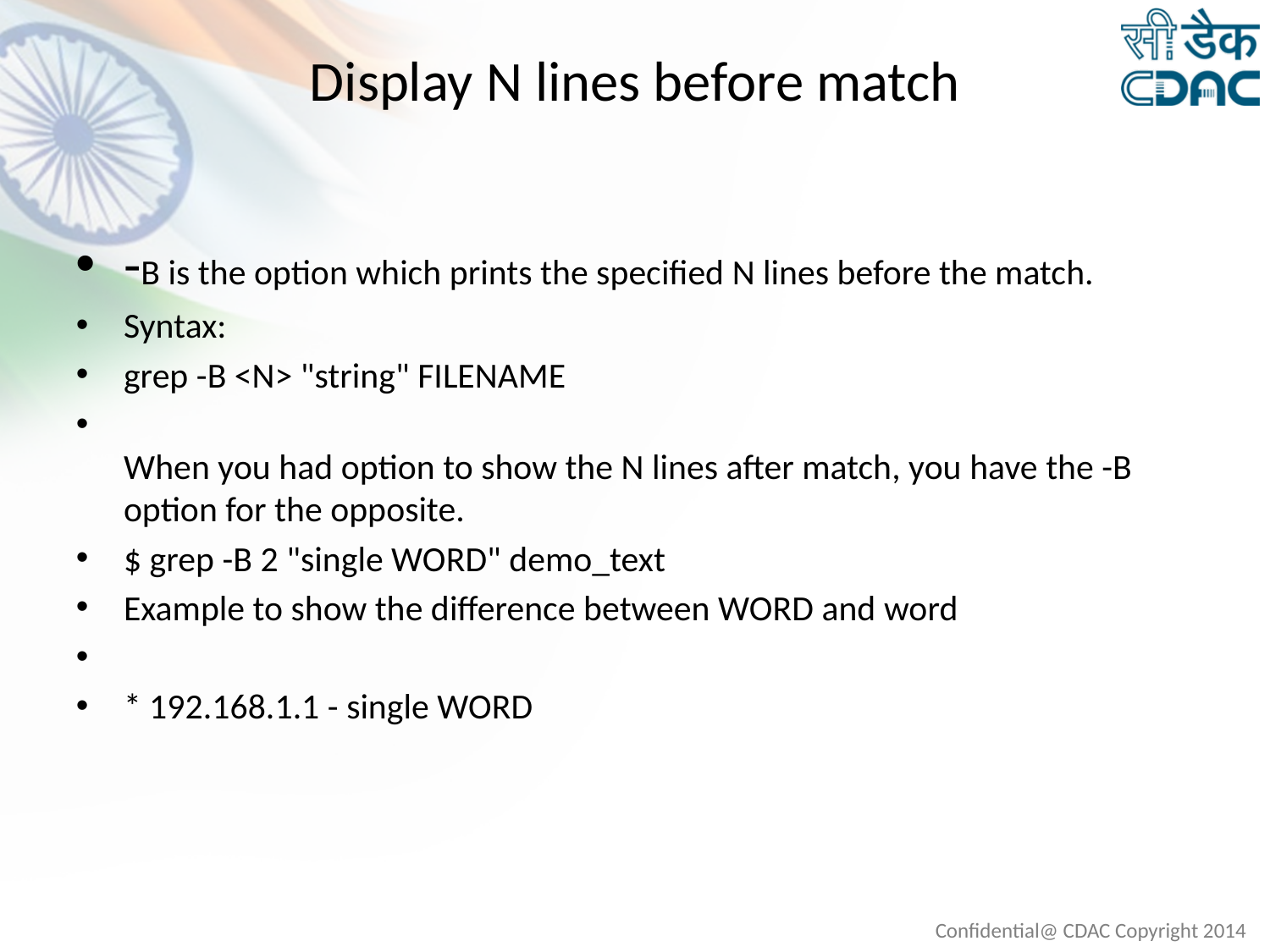

# Display N lines before match
-B is the option which prints the specified N lines before the match.
Syntax:
grep -B <N> "string" FILENAME
When you had option to show the N lines after match, you have the -B option for the opposite.
$ grep -B 2 "single WORD" demo_text
Example to show the difference between WORD and word

* 192.168.1.1 - single WORD